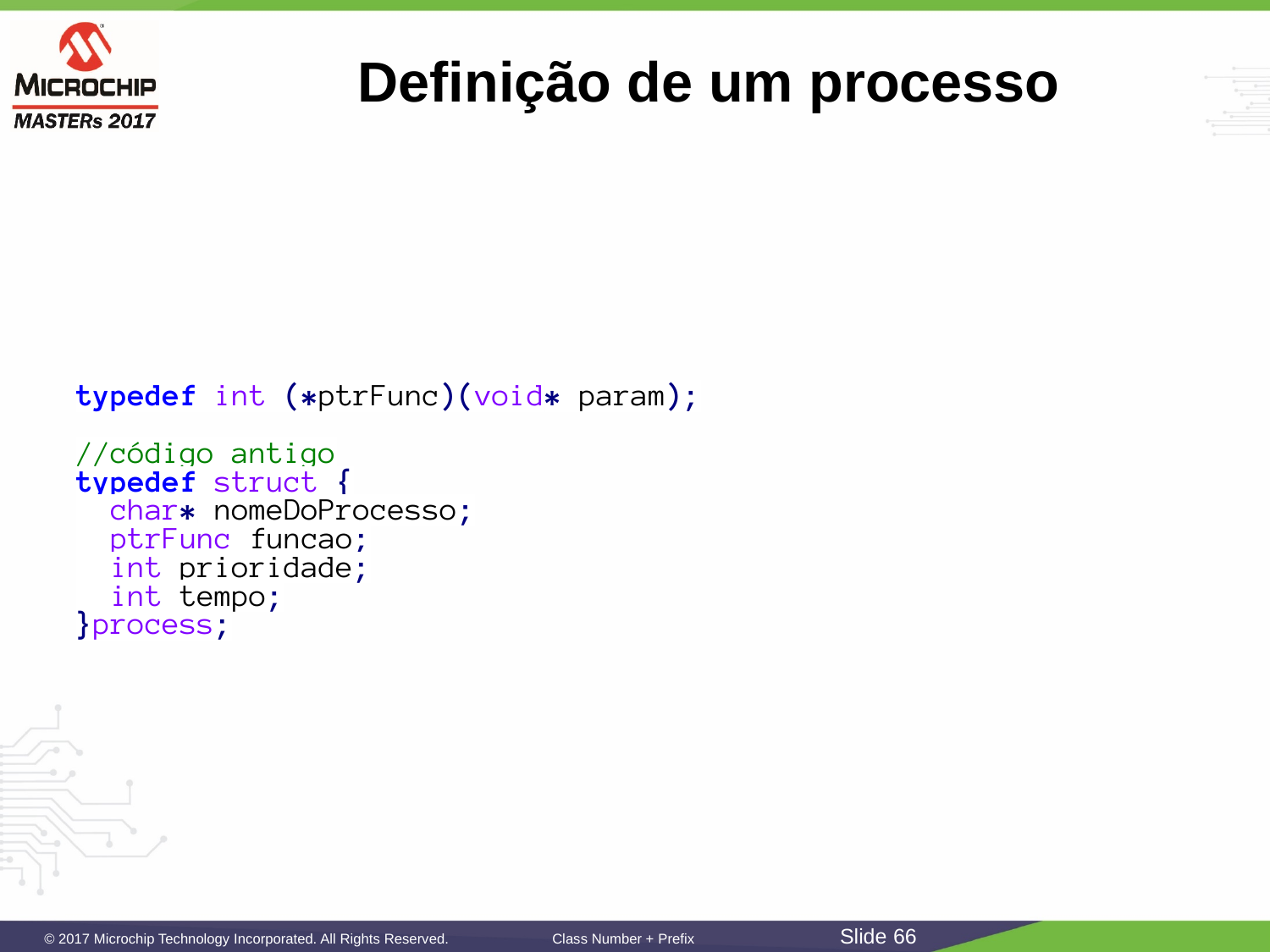

# Definição de um processo
typedef int (*ptrFunc)(void* param);

//código antigo
typedef struct {
  char* nomeDoProcesso;
  ptrFunc funcao;
  int prioridade;
  int tempo;
}process;